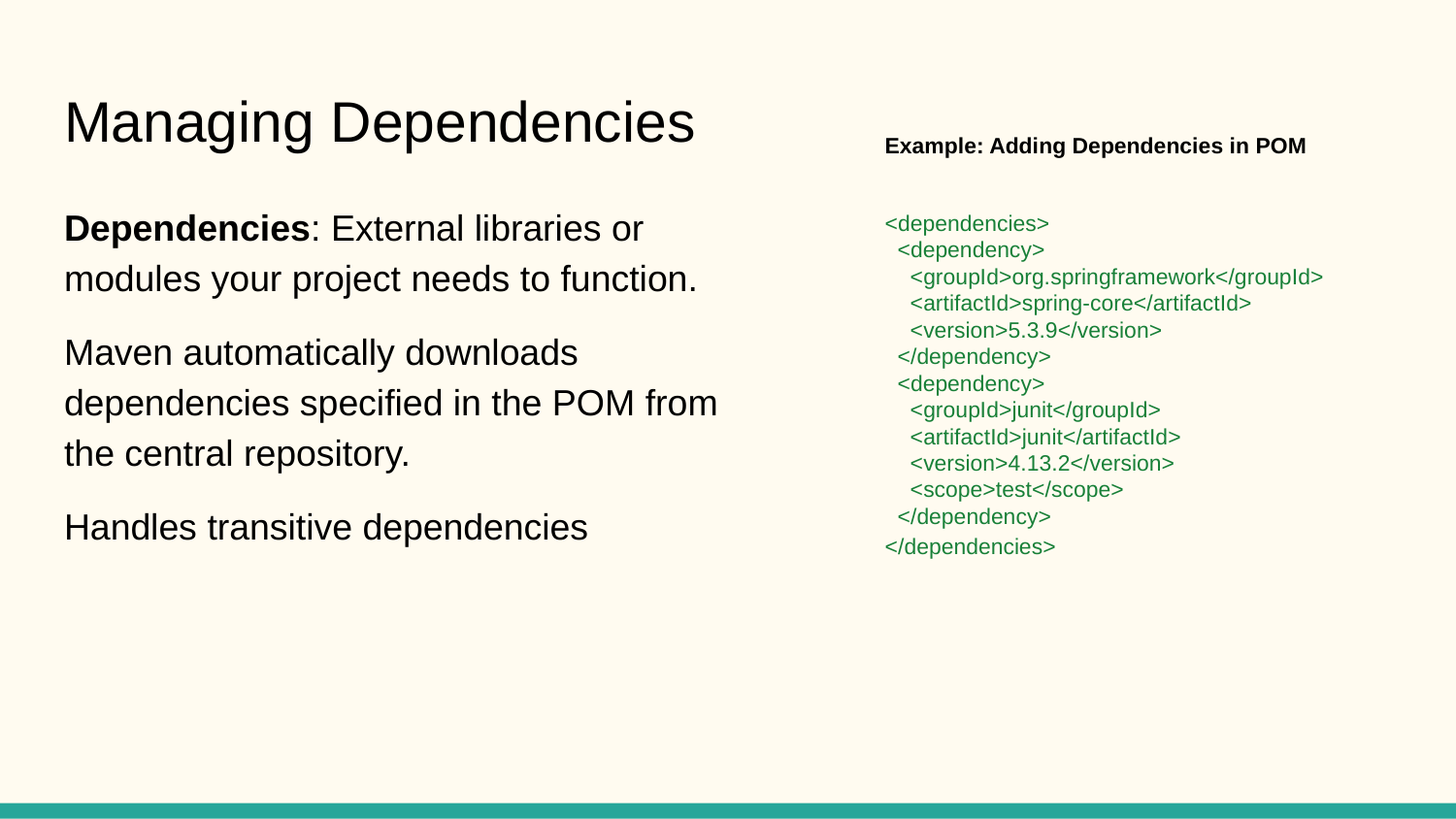

# Managing Dependencies
Example: Adding Dependencies in POM

<dependencies>
  <dependency>
    <groupId>org.springframework</groupId>
    <artifactId>spring-core</artifactId>
    <version>5.3.9</version>
  </dependency>
  <dependency>
    <groupId>junit</groupId>
    <artifactId>junit</artifactId>
    <version>4.13.2</version>
    <scope>test</scope>
  </dependency>
</dependencies>

Dependencies: External libraries or modules your project needs to function.
Maven automatically downloads dependencies specified in the POM from the central repository.
Handles transitive dependencies